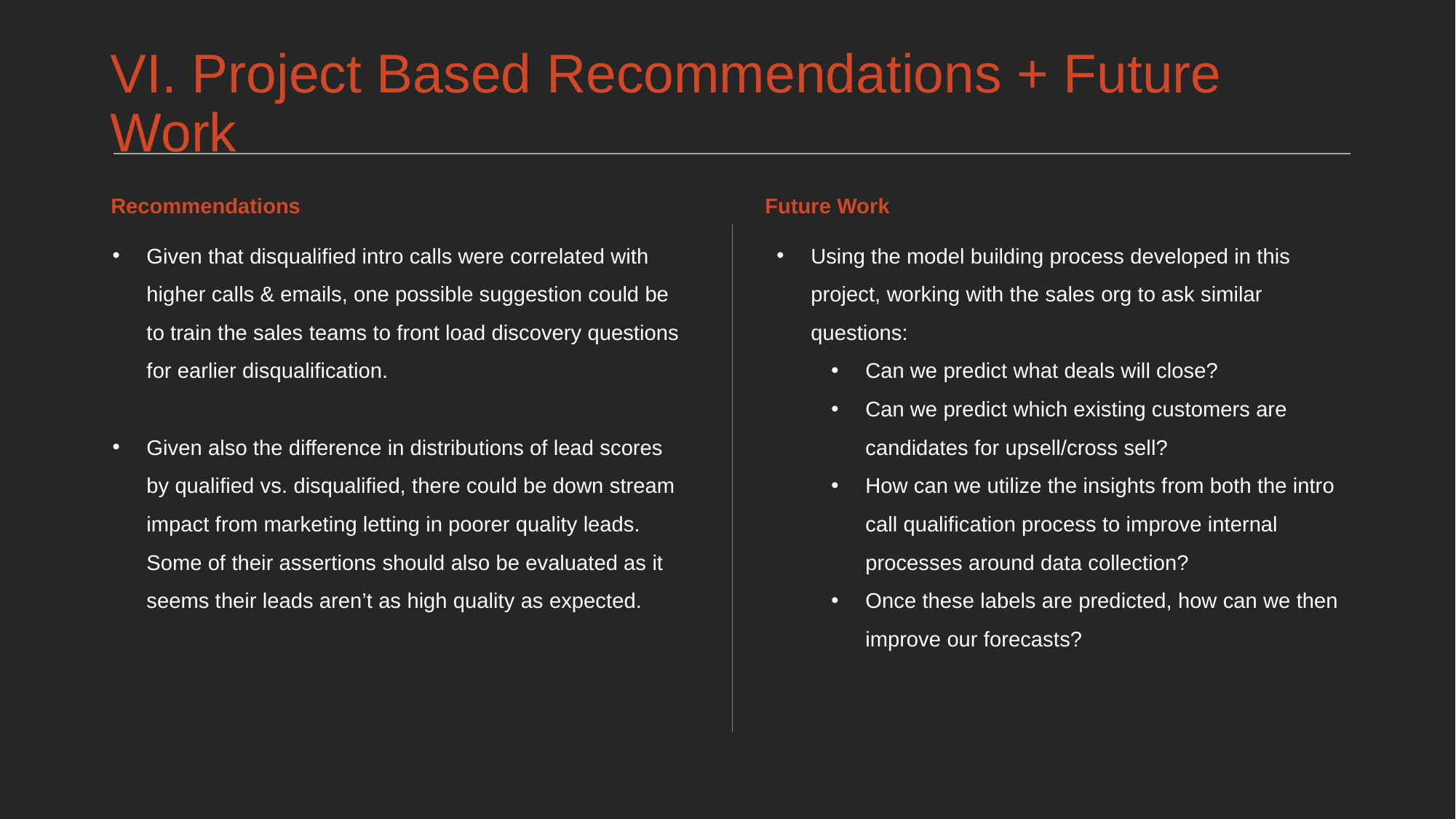

# VI. Project Based Recommendations + Future Work
Future Work
Recommendations
Given that disqualified intro calls were correlated with higher calls & emails, one possible suggestion could be to train the sales teams to front load discovery questions for earlier disqualification.

Given also the difference in distributions of lead scores by qualified vs. disqualified, there could be down stream impact from marketing letting in poorer quality leads. Some of their assertions should also be evaluated as it seems their leads aren’t as high quality as expected.
Using the model building process developed in this project, working with the sales org to ask similar questions:
Can we predict what deals will close?
Can we predict which existing customers are candidates for upsell/cross sell?
How can we utilize the insights from both the intro call qualification process to improve internal processes around data collection?
Once these labels are predicted, how can we then improve our forecasts?